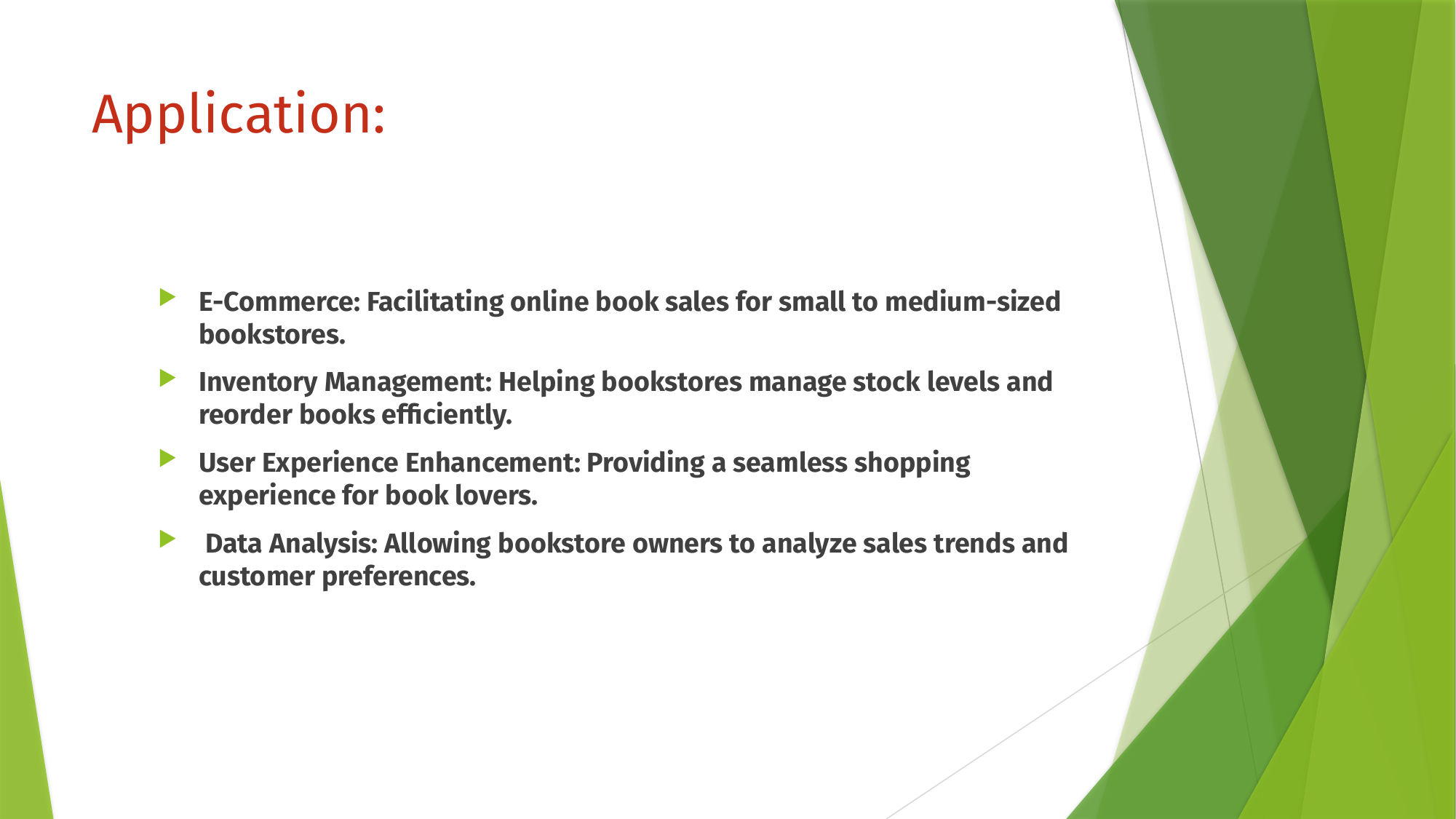

# Application:
E-Commerce: Facilitating online book sales for small to medium-sized bookstores.
Inventory Management: Helping bookstores manage stock levels and reorder books efficiently.
User Experience Enhancement: Providing a seamless shopping experience for book lovers.
 Data Analysis: Allowing bookstore owners to analyze sales trends and customer preferences.